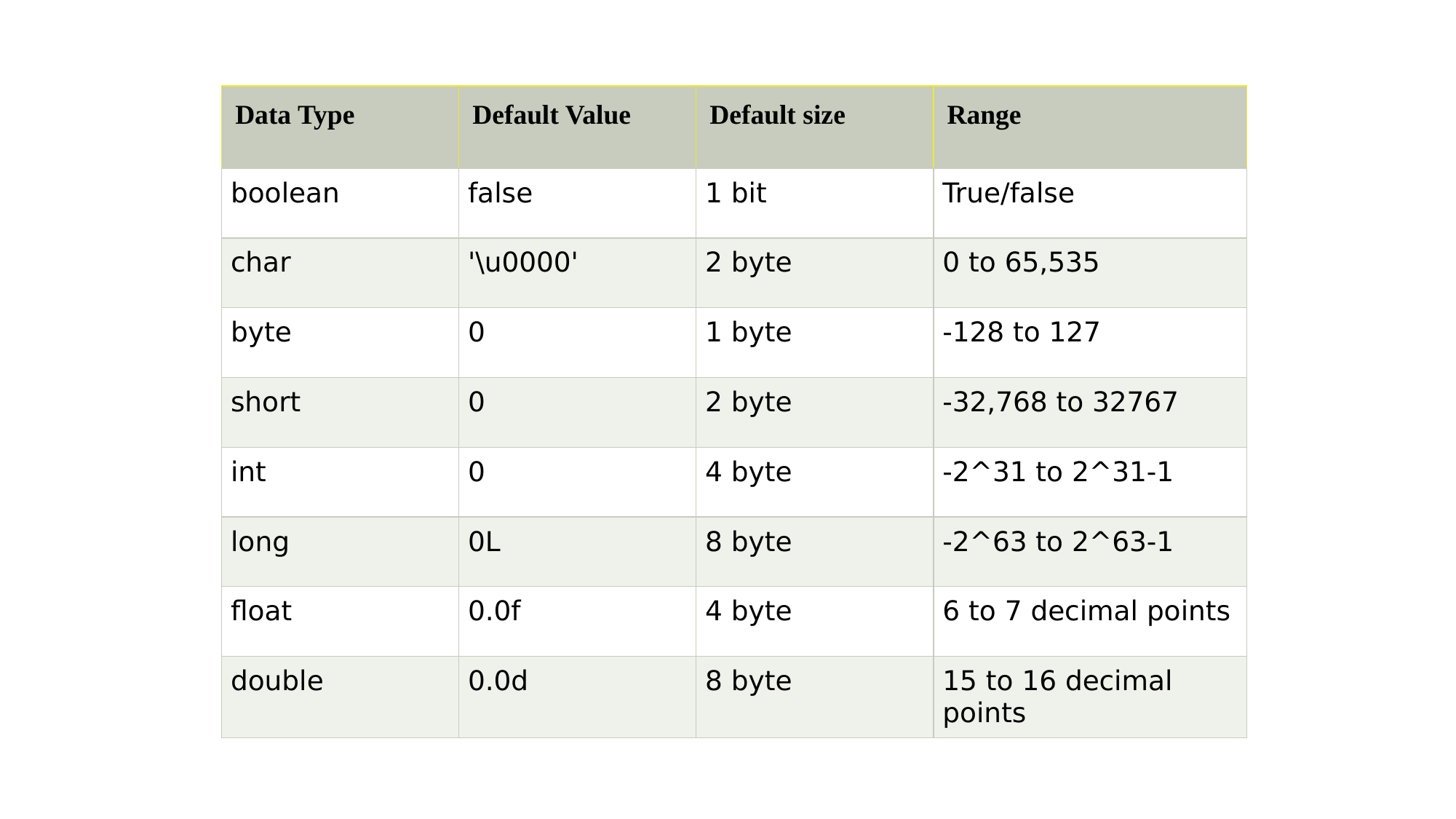

| Data Type | Default Value | Default size | Range |
| --- | --- | --- | --- |
| boolean | false | 1 bit | True/false |
| char | '\u0000' | 2 byte | 0 to 65,535 |
| byte | 0 | 1 byte | -128 to 127 |
| short | 0 | 2 byte | -32,768 to 32767 |
| int | 0 | 4 byte | -2^31 to 2^31-1 |
| long | 0L | 8 byte | -2^63 to 2^63-1 |
| float | 0.0f | 4 byte | 6 to 7 decimal points |
| double | 0.0d | 8 byte | 15 to 16 decimal points |